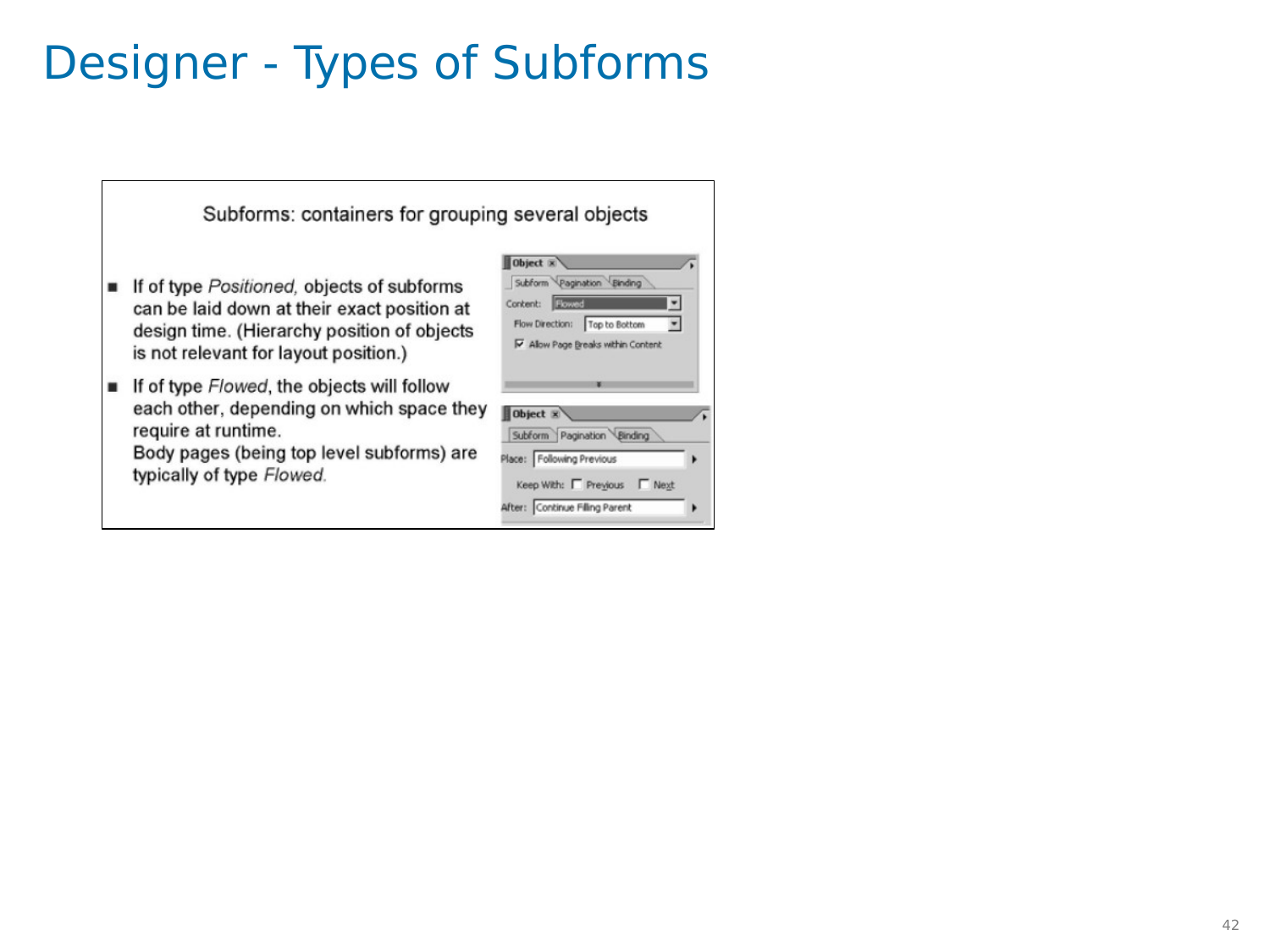

# Designer - Types of Subforms

42